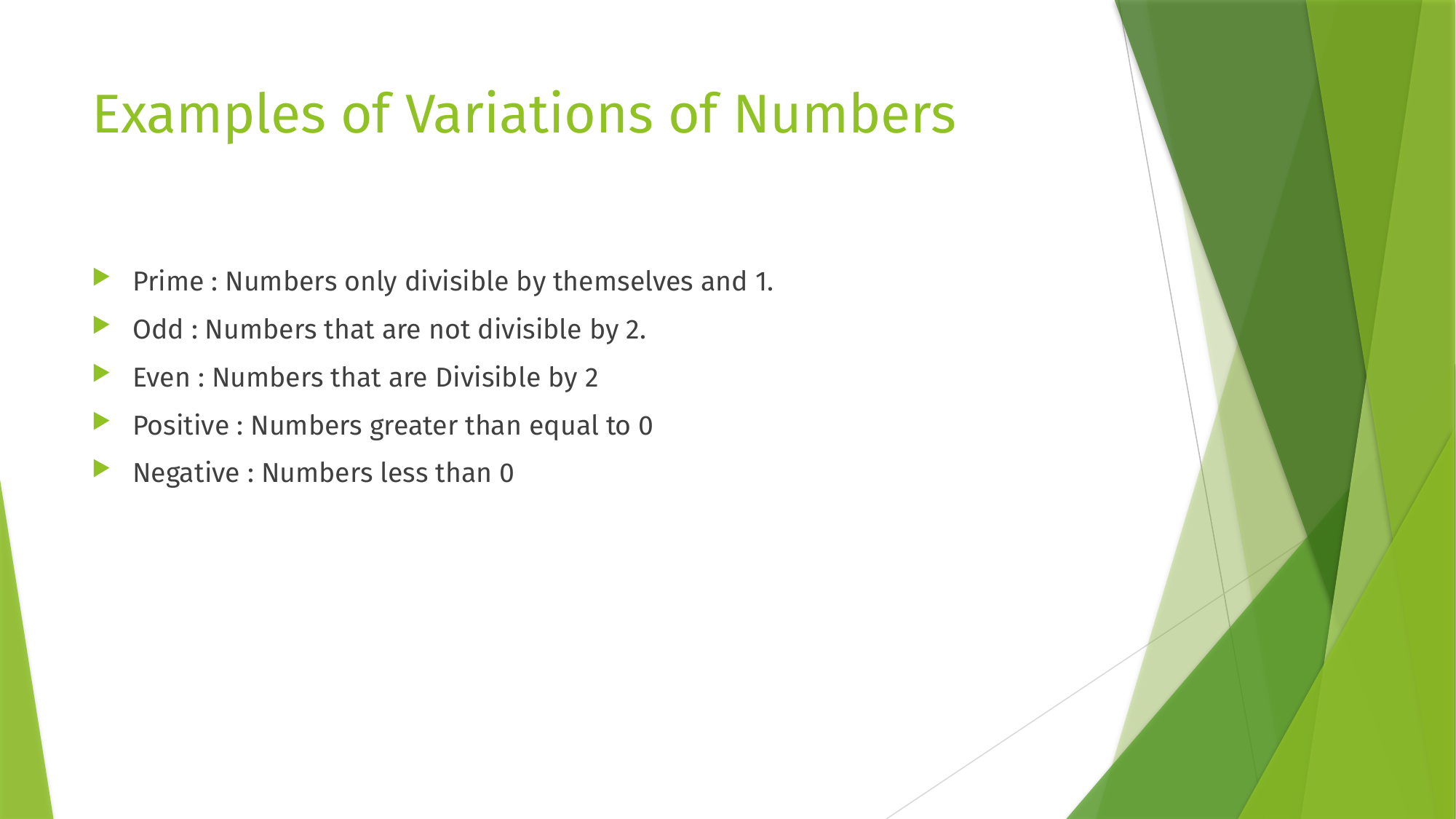

# Examples of Variations of Numbers
Prime : Numbers only divisible by themselves and 1.
Odd : Numbers that are not divisible by 2.
Even : Numbers that are Divisible by 2
Positive : Numbers greater than equal to 0
Negative : Numbers less than 0